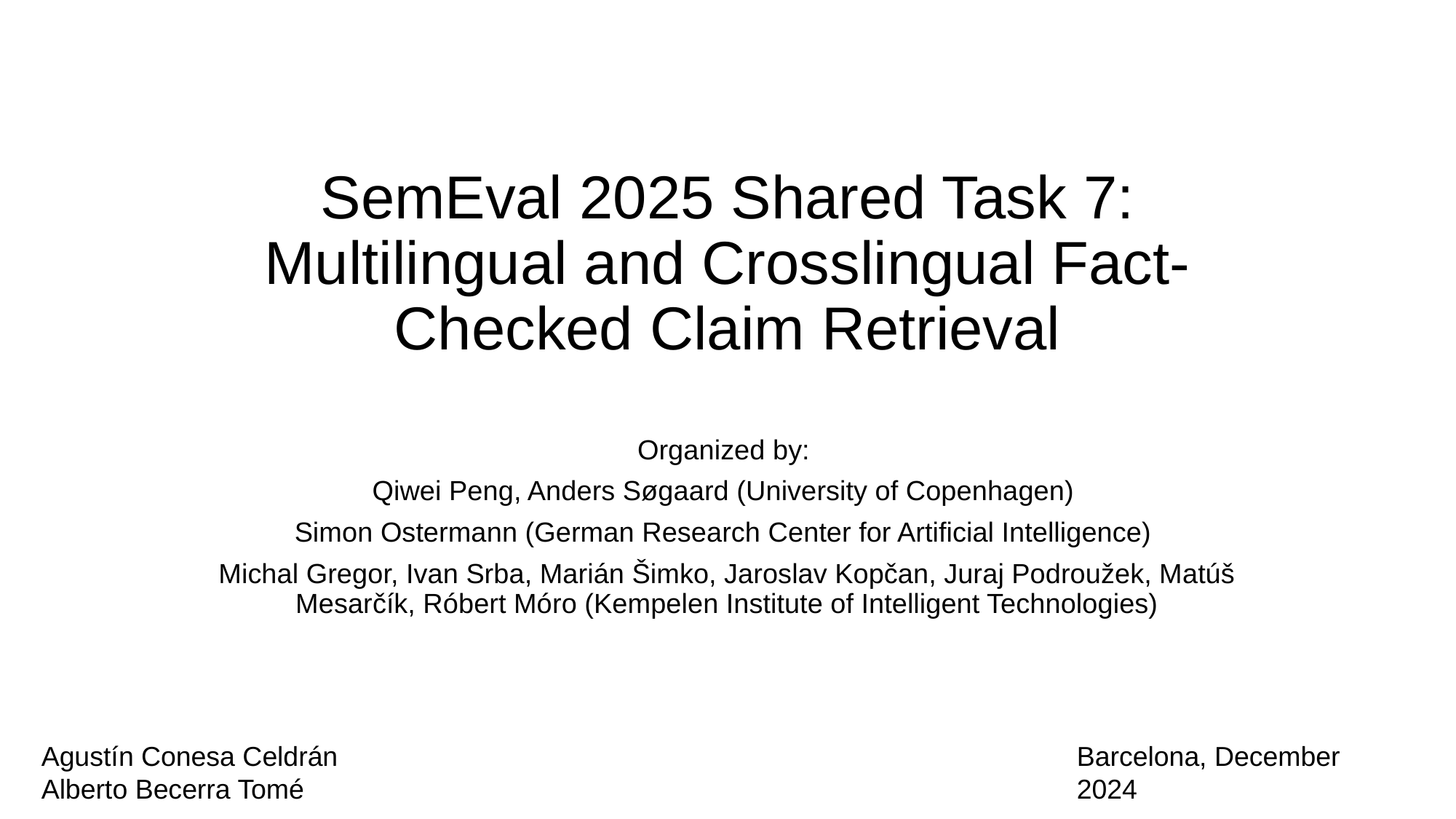

# SemEval 2025 Shared Task 7: Multilingual and Crosslingual Fact-Checked Claim Retrieval
Organized by:
Qiwei Peng, Anders Søgaard (University of Copenhagen)
Simon Ostermann (German Research Center for Artificial Intelligence)
Michal Gregor, Ivan Srba, Marián Šimko, Jaroslav Kopčan, Juraj Podroužek, Matúš Mesarčík, Róbert Móro (Kempelen Institute of Intelligent Technologies)
Agustín Conesa Celdrán
Alberto Becerra Tomé
Barcelona, December 2024